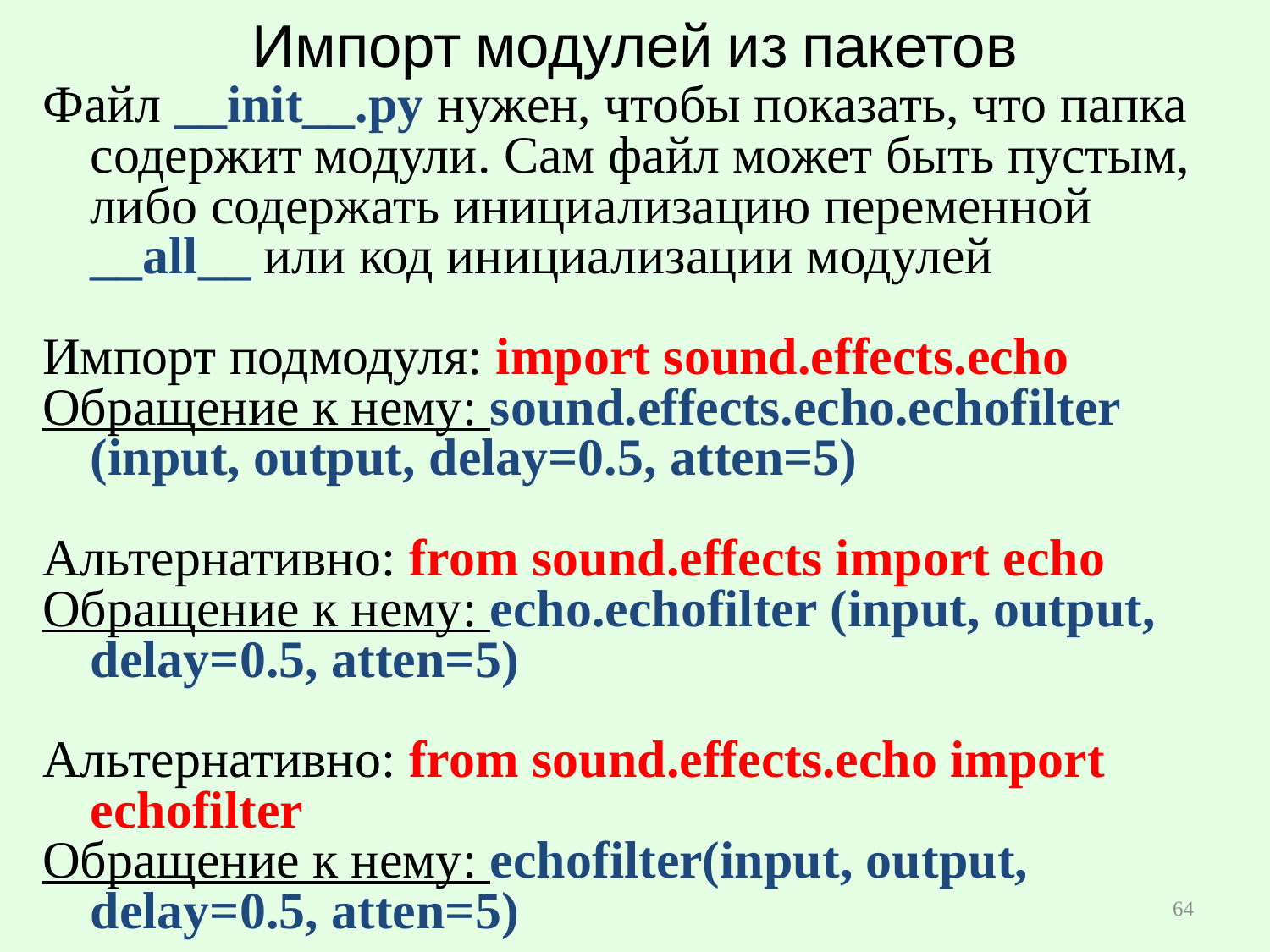

# Импорт модулей из пакетов
Файл __init__.py нужен, чтобы показать, что папка содержит модули. Сам файл может быть пустым, либо содержать инициализацию переменной __all__ или код инициализации модулей

Импорт подмодуля: import sound.effects.echo
Обращение к нему: sound.effects.echo.echofilter (input, output, delay=0.5, atten=5)

Альтернативно: from sound.effects import echo
Обращение к нему: echo.echofilter (input, output, delay=0.5, atten=5)

Альтернативно: from sound.effects.echo import echofilter
Обращение к нему: echofilter(input, output, delay=0.5, atten=5)
64